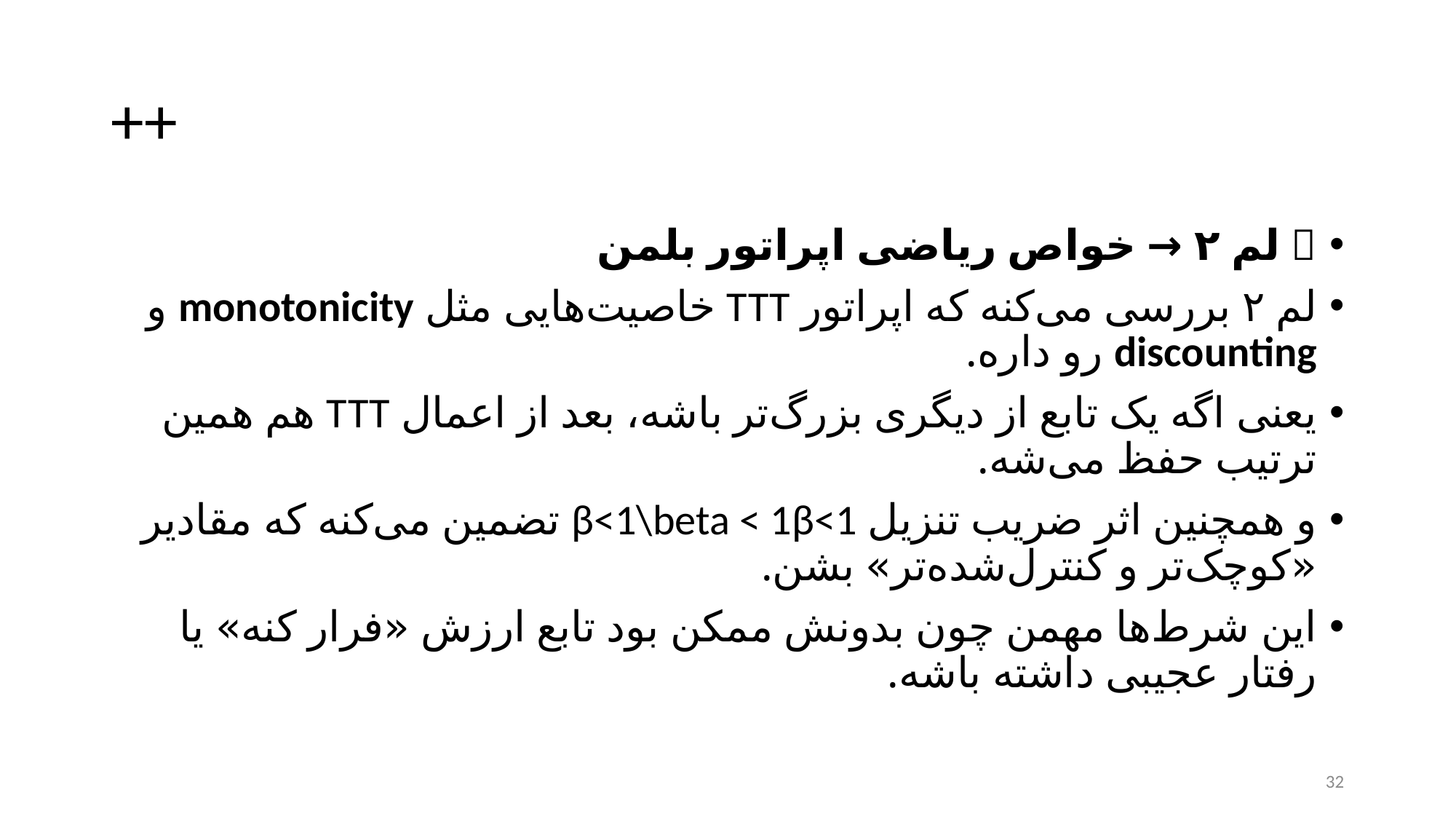

# ++
🟢 لم ۲ → خواص ریاضی اپراتور بلمن
لم ۲ بررسی می‌کنه که اپراتور TTT خاصیت‌هایی مثل monotonicity و discounting رو داره.
یعنی اگه یک تابع از دیگری بزرگ‌تر باشه، بعد از اعمال TTT هم همین ترتیب حفظ می‌شه.
و همچنین اثر ضریب تنزیل β<1\beta < 1β<1 تضمین می‌کنه که مقادیر «کوچک‌تر و کنترل‌شده‌تر» بشن.
این شرط‌ها مهمن چون بدونش ممکن بود تابع ارزش «فرار کنه» یا رفتار عجیبی داشته باشه.

32